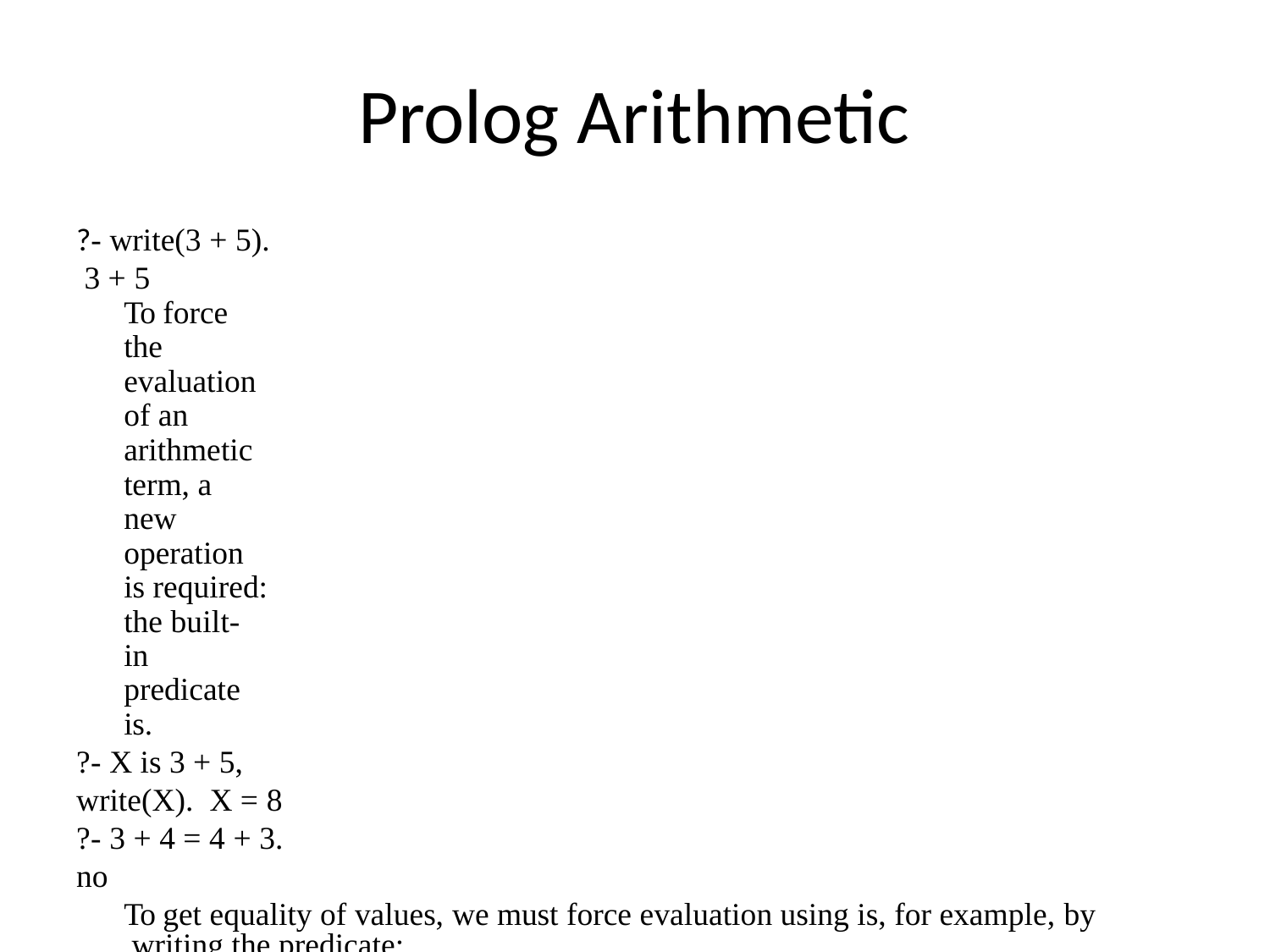

# Prolog Arithmetic
?- write(3 + 5).  3 + 5
To force the evaluation of an arithmetic term, a new operation is required: the built-
in predicate is.
?- X is 3 + 5, write(X).  X = 8
?- 3 + 4 = 4 + 3.
no
To get equality of values, we must force evaluation using is, for example, by  writing the predicate:
valequal(Term1, Term2) :-
X is Term1, Y is Term2, X = Y.

We would then get:
?- valequal(3 + 4, 4 + 3).  yes